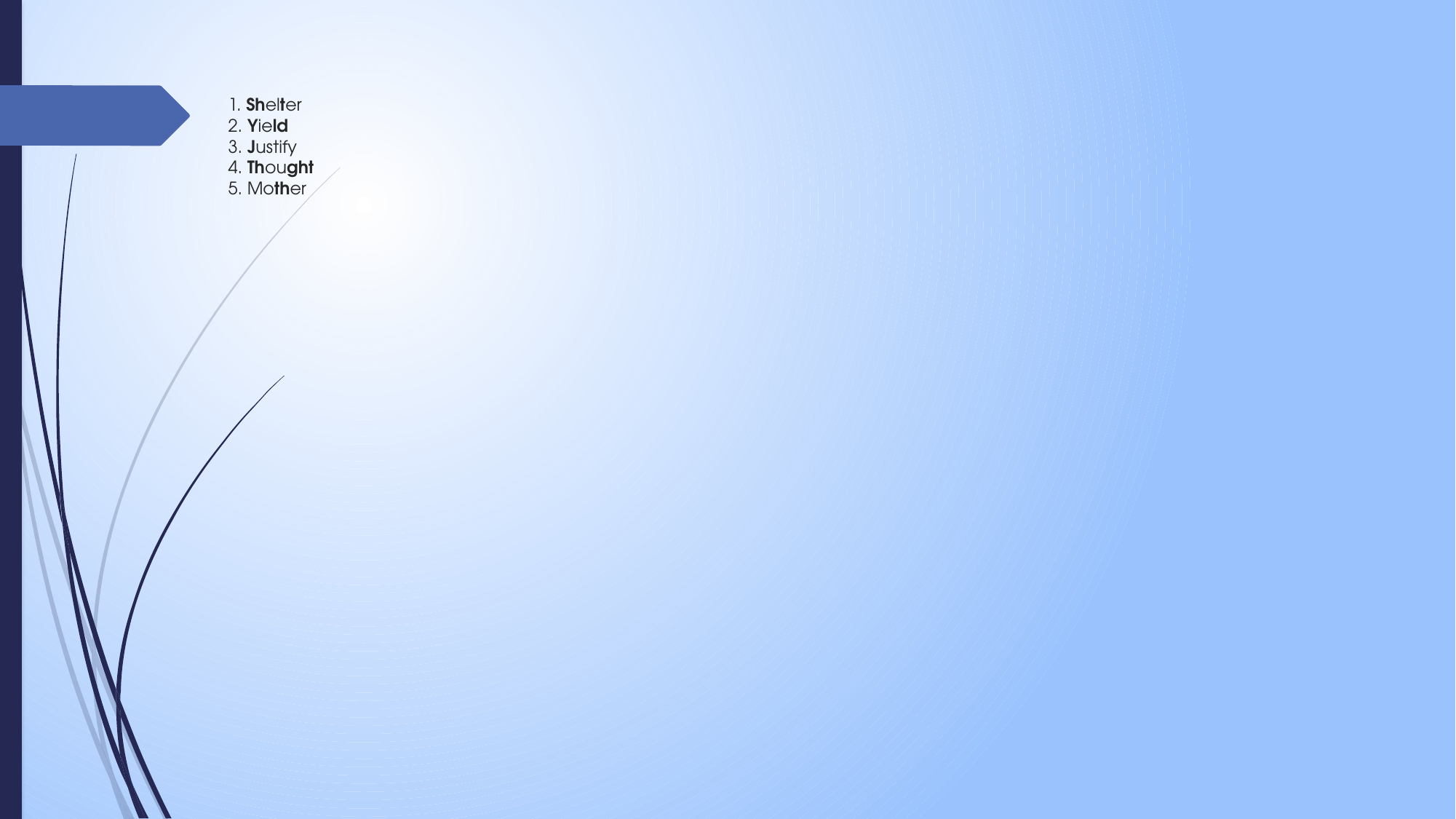

# 1. Shelter 2. Yield 3. Justify 4. Thought 5. Mother